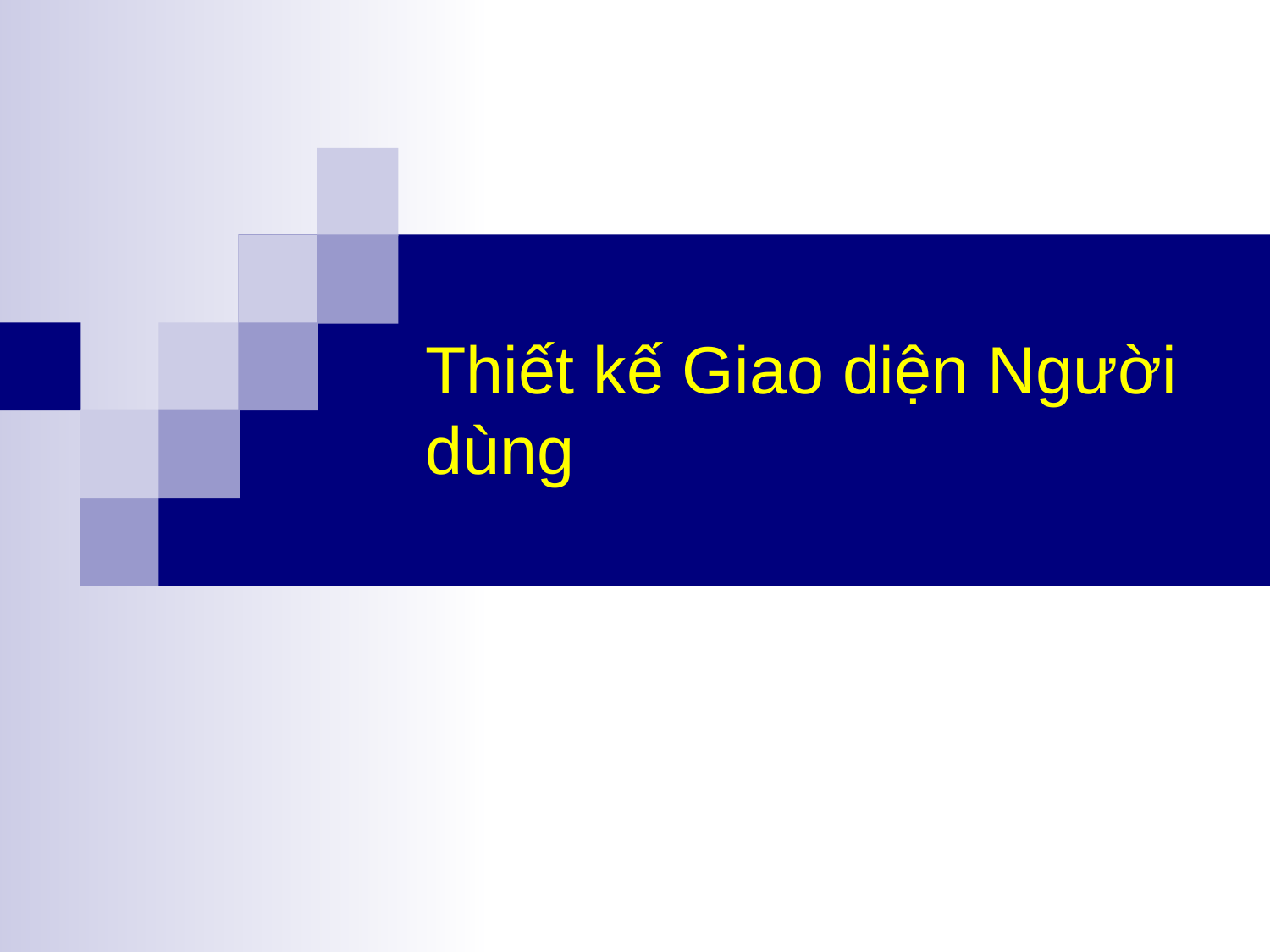

# Thiết kế Giao diện Người dùng